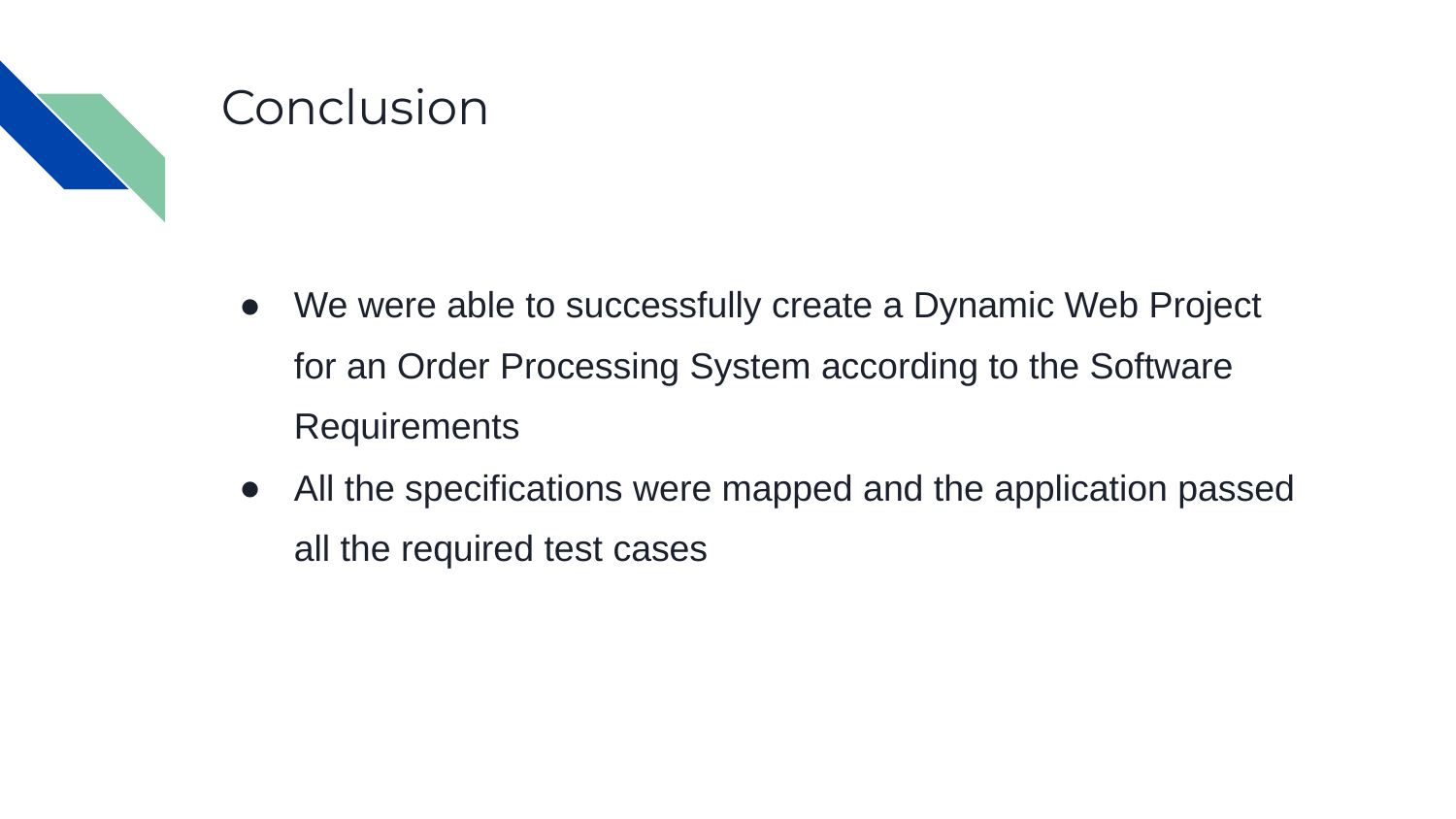

# Conclusion
We were able to successfully create a Dynamic Web Project for an Order Processing System according to the Software Requirements
All the specifications were mapped and the application passed all the required test cases